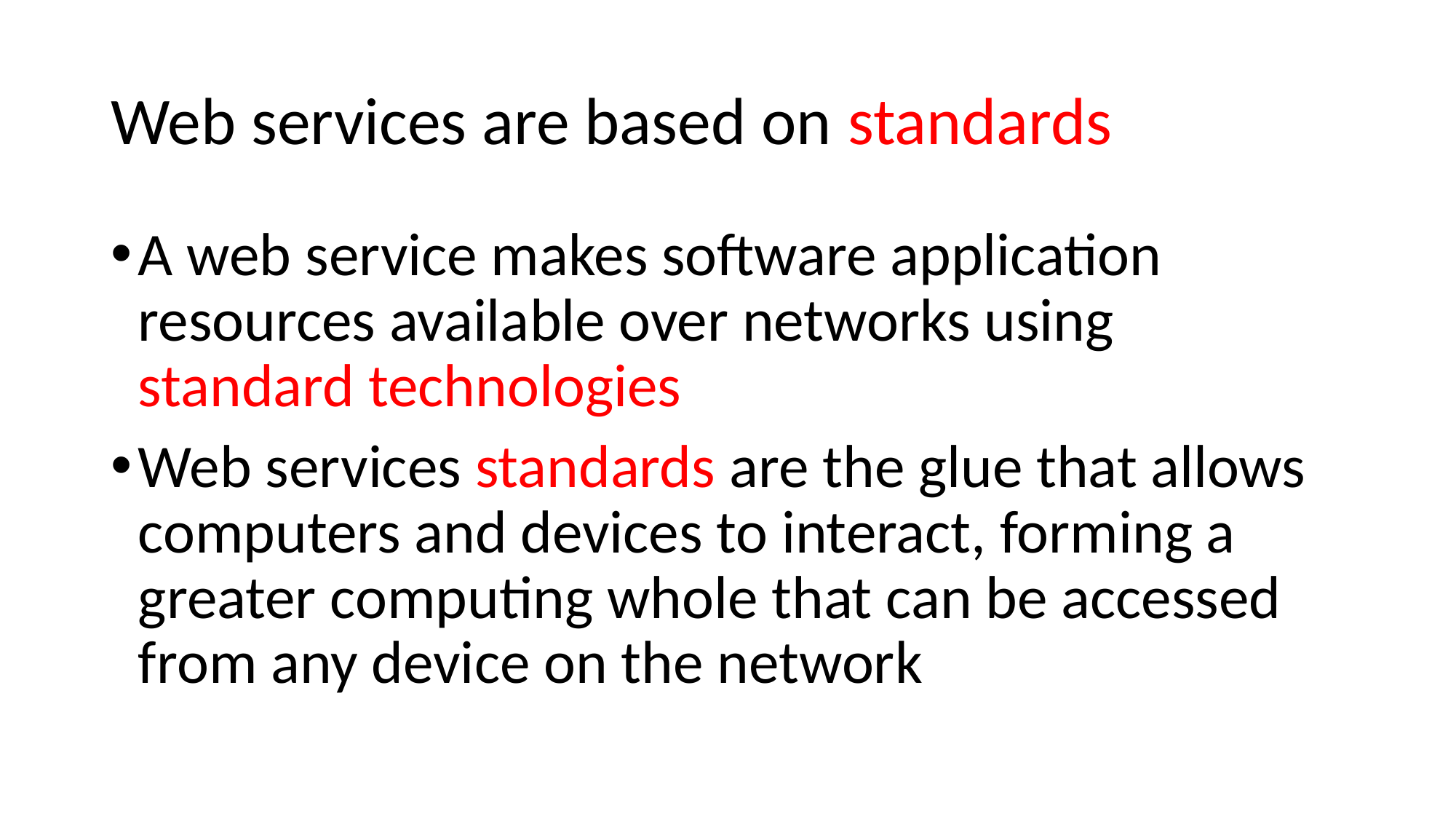

# Web services are based on standards
A web service makes software application resources available over networks using standard technologies
Web services standards are the glue that allows computers and devices to interact, forming a greater computing whole that can be accessed from any device on the network